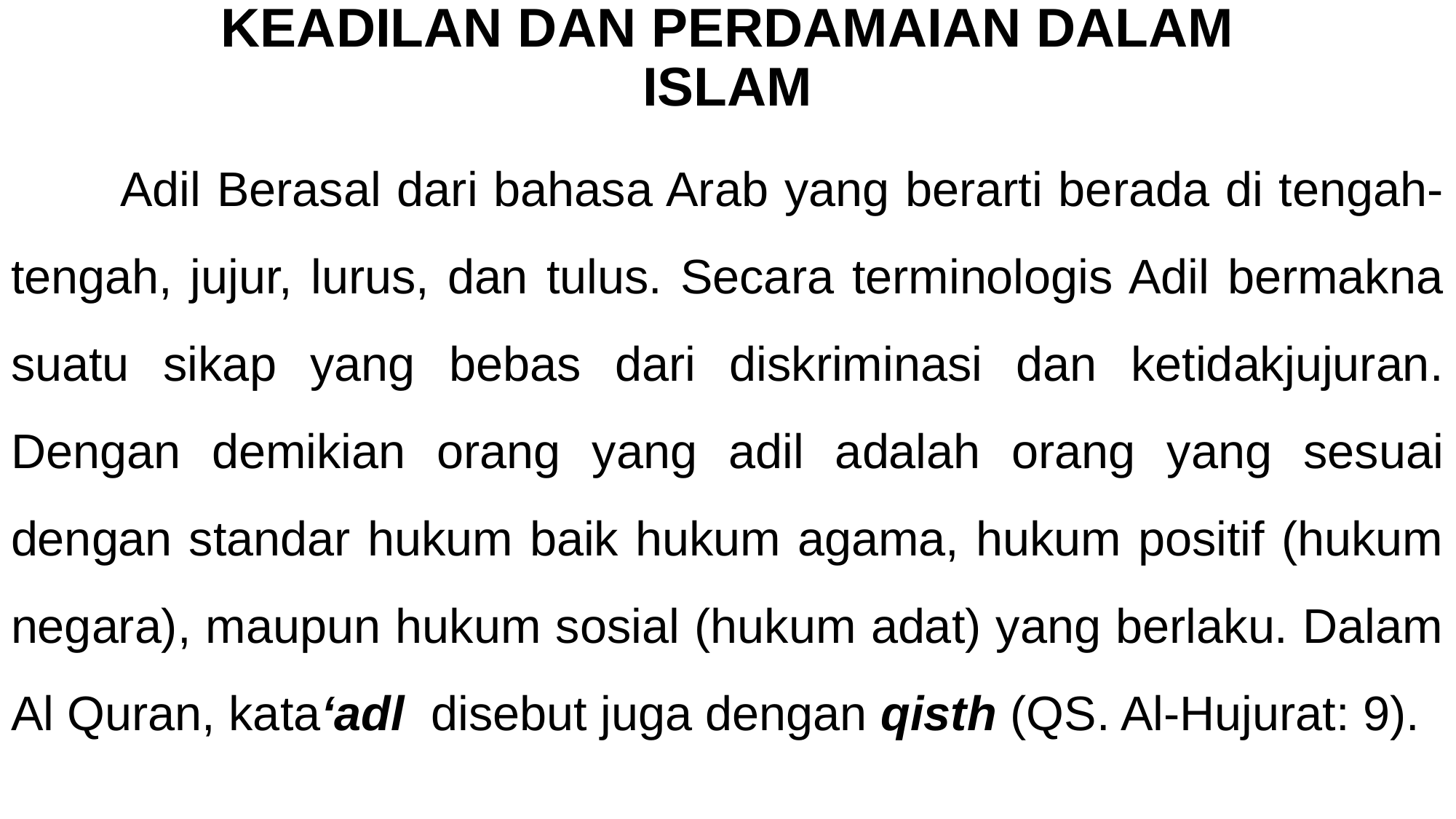

# KEADILAN DAN PERDAMAIAN DALAM ISLAM
	Adil Berasal dari bahasa Arab yang berarti berada di tengah-tengah, jujur, lurus, dan tulus. Secara terminologis Adil bermakna suatu sikap yang bebas dari diskriminasi dan ketidakjujuran. Dengan demikian orang yang adil adalah orang yang sesuai dengan standar hukum baik hukum agama, hukum positif (hukum negara), maupun hukum sosial (hukum adat) yang berlaku. Dalam Al Quran, kata‘adl  disebut juga dengan qisth (QS. Al-Hujurat: 9).